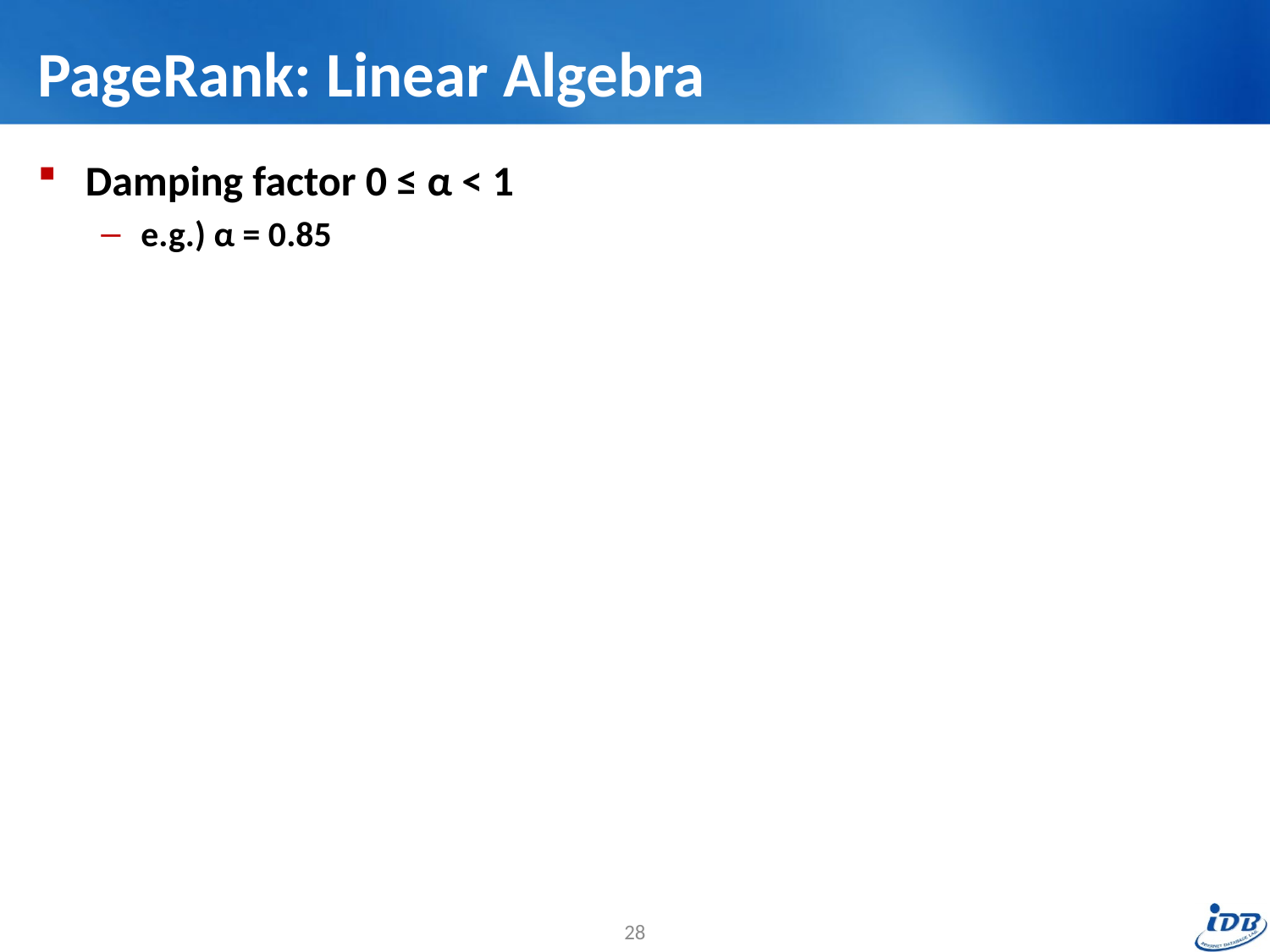

# PageRank: Linear Algebra
Damping factor 0 ≤ α < 1
e.g.) α = 0.85
28